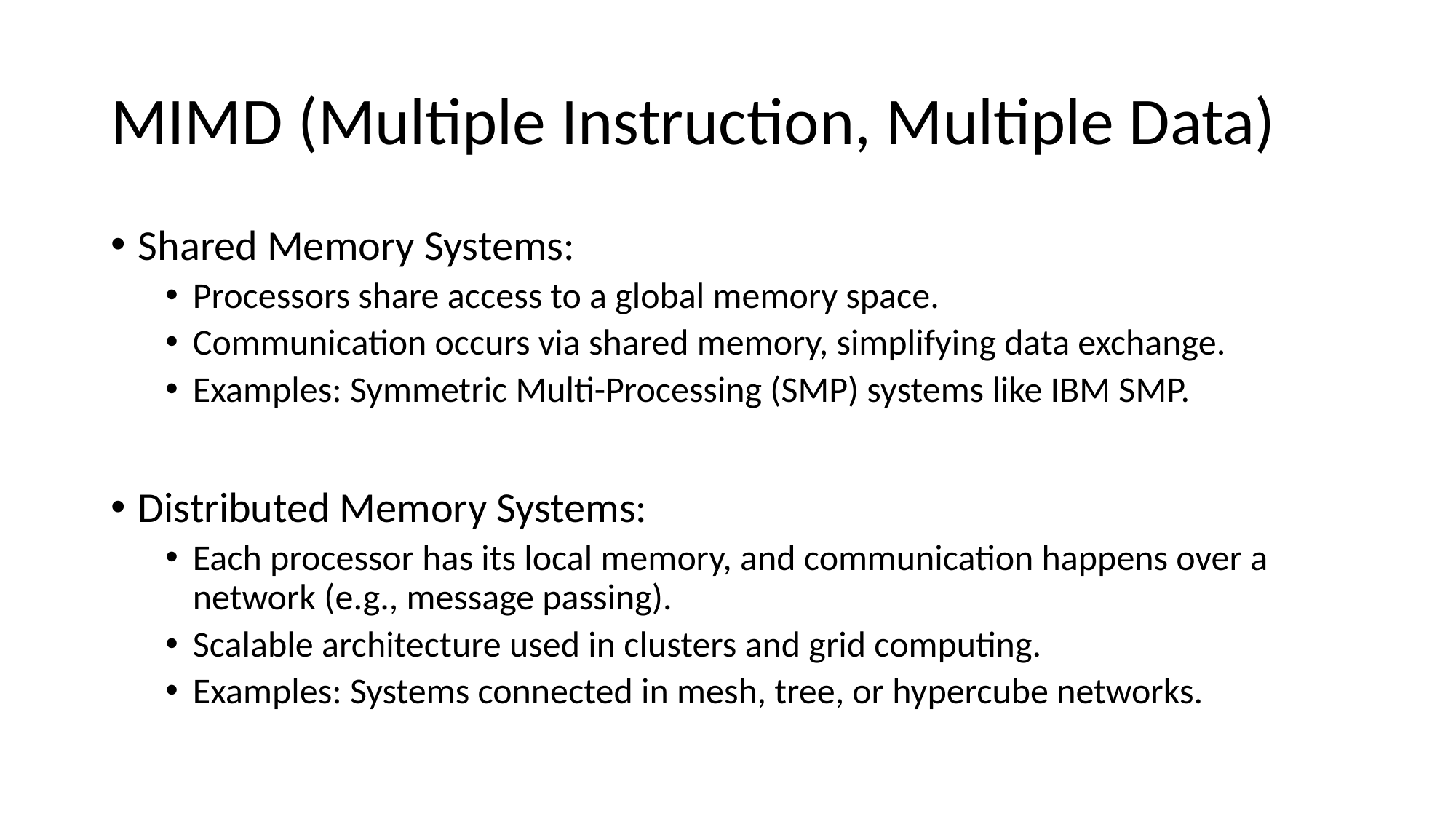

# MIMD (Multiple Instruction, Multiple Data)
Shared Memory Systems:
Processors share access to a global memory space.
Communication occurs via shared memory, simplifying data exchange.
Examples: Symmetric Multi-Processing (SMP) systems like IBM SMP.

Distributed Memory Systems:
Each processor has its local memory, and communication happens over a network (e.g., message passing).
Scalable architecture used in clusters and grid computing.
Examples: Systems connected in mesh, tree, or hypercube networks.